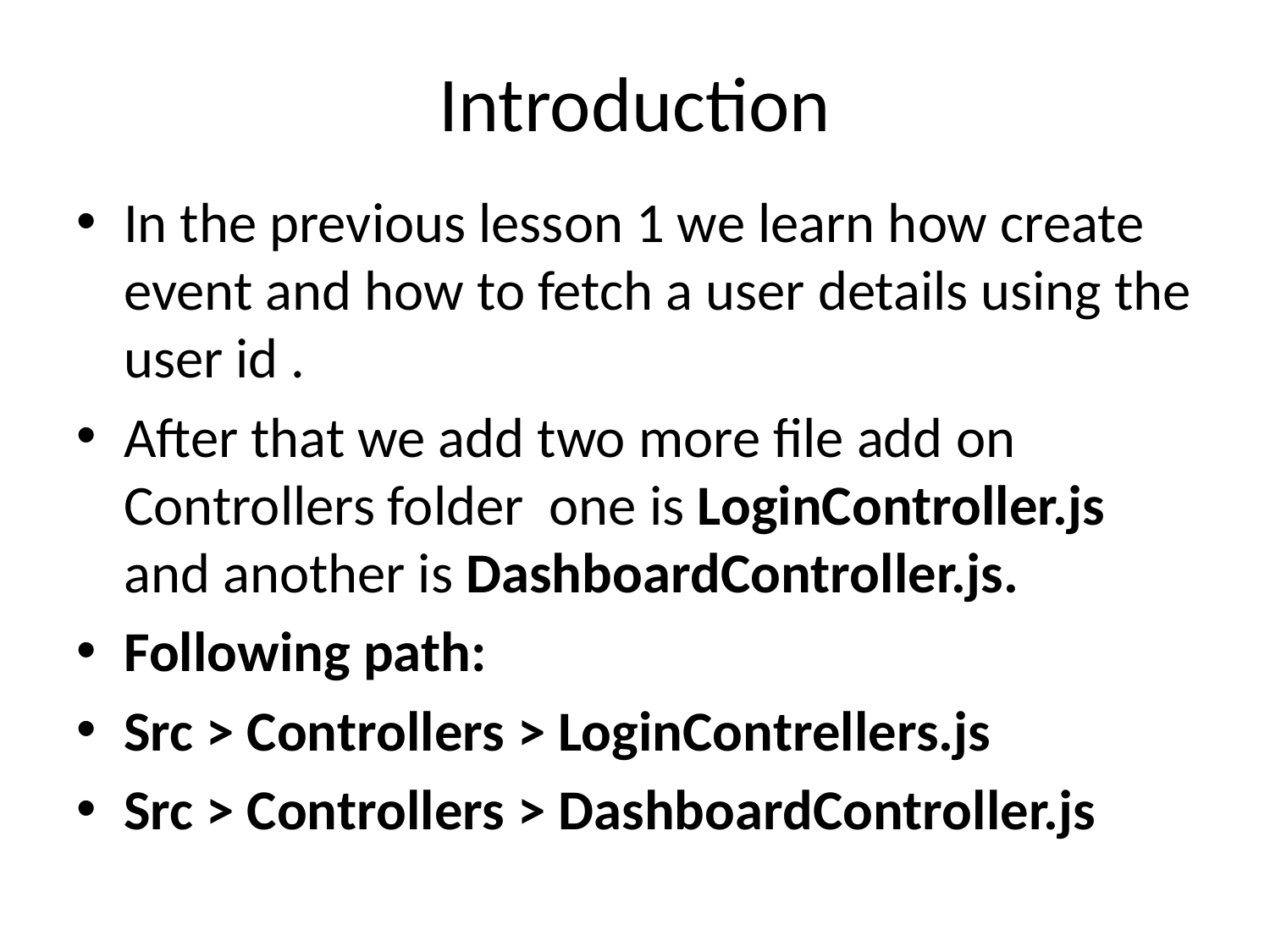

# Introduction
In the previous lesson 1 we learn how create event and how to fetch a user details using the user id .
After that we add two more file add on Controllers folder  one is LoginController.js and another is DashboardController.js.
Following path:
Src > Controllers > LoginContrellers.js
Src > Controllers > DashboardController.js